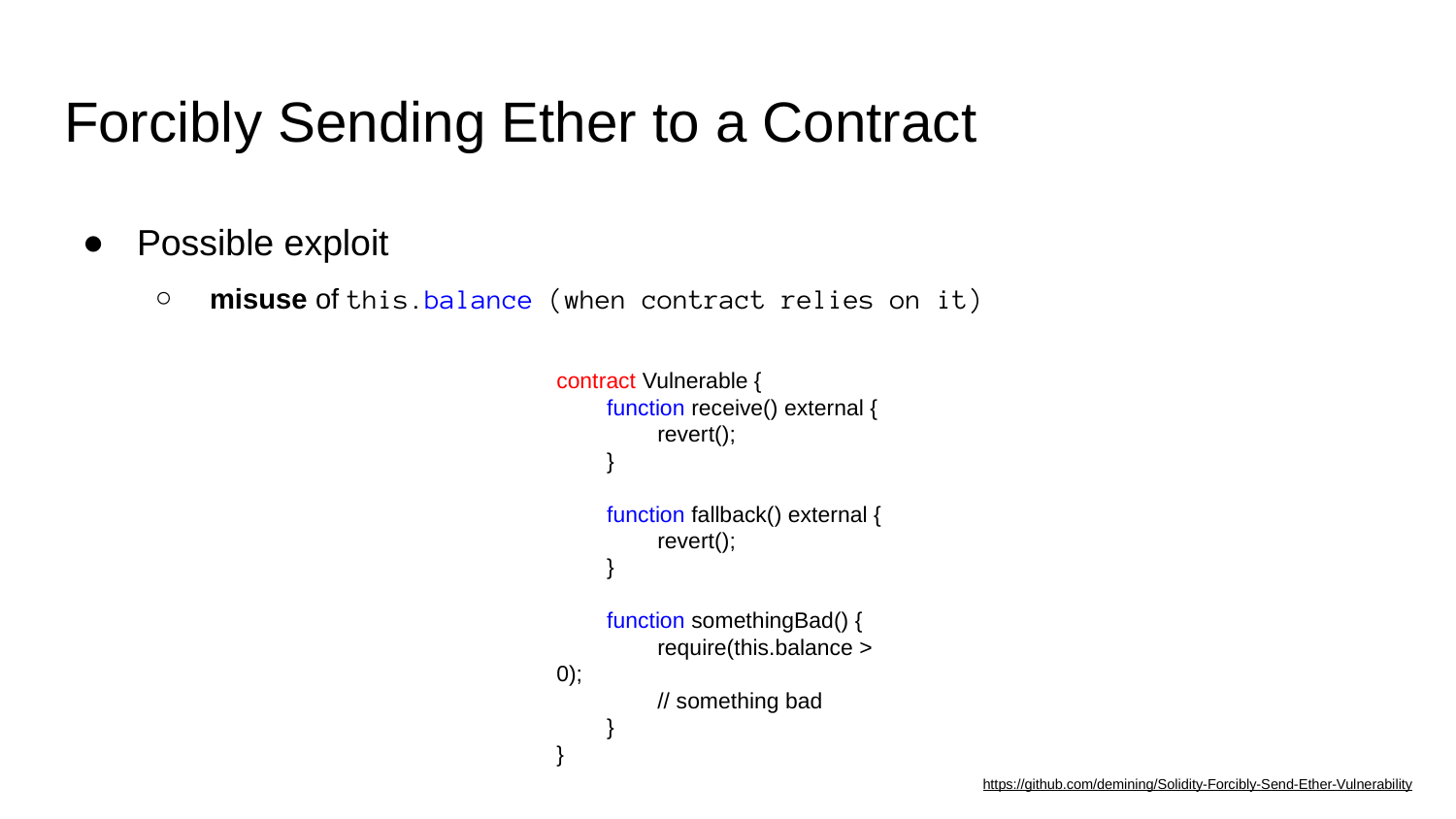

# Forcibly Sending Ether to a Contract
Possible exploit
misuse of this.balance (when contract relies on it)
contract Vulnerable {
        function receive() external {
                revert();
        }

        function fallback() external {
                revert();
        }

        function somethingBad() {
                require(this.balance > 0);
                // something bad
        }
}
https://github.com/demining/Solidity-Forcibly-Send-Ether-Vulnerability